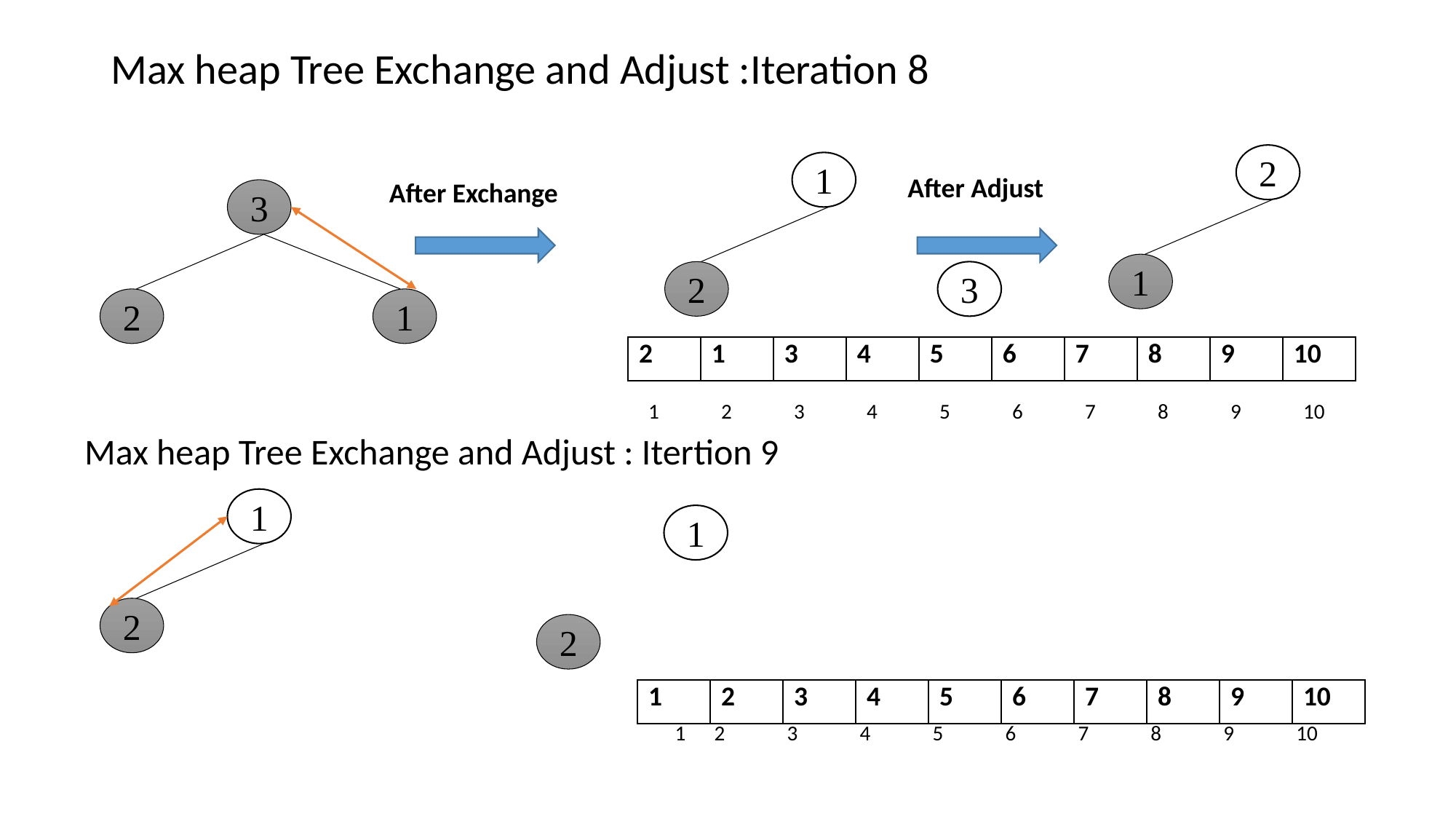

# Max heap Tree Exchange and Adjust :Iteration 8
2

1
1

2
3
After Adjust
After Exchange
3

2
1

| 2 | 1 | 3 | 4 | 5 | 6 | 7 | 8 | 9 | 10 |
| --- | --- | --- | --- | --- | --- | --- | --- | --- | --- |
| 1 | 2 | 3 | 4 | 5 | 6 | 7 | 8 | 9 | 10 |
| --- | --- | --- | --- | --- | --- | --- | --- | --- | --- |
Max heap Tree Exchange and Adjust : Itertion 9
1

2
1
2
| 1 | 2 | 3 | 4 | 5 | 6 | 7 | 8 | 9 | 10 |
| --- | --- | --- | --- | --- | --- | --- | --- | --- | --- |
| 1 | 2 | 3 | 4 | 5 | 6 | 7 | 8 | 9 | 10 |
| --- | --- | --- | --- | --- | --- | --- | --- | --- | --- |
50